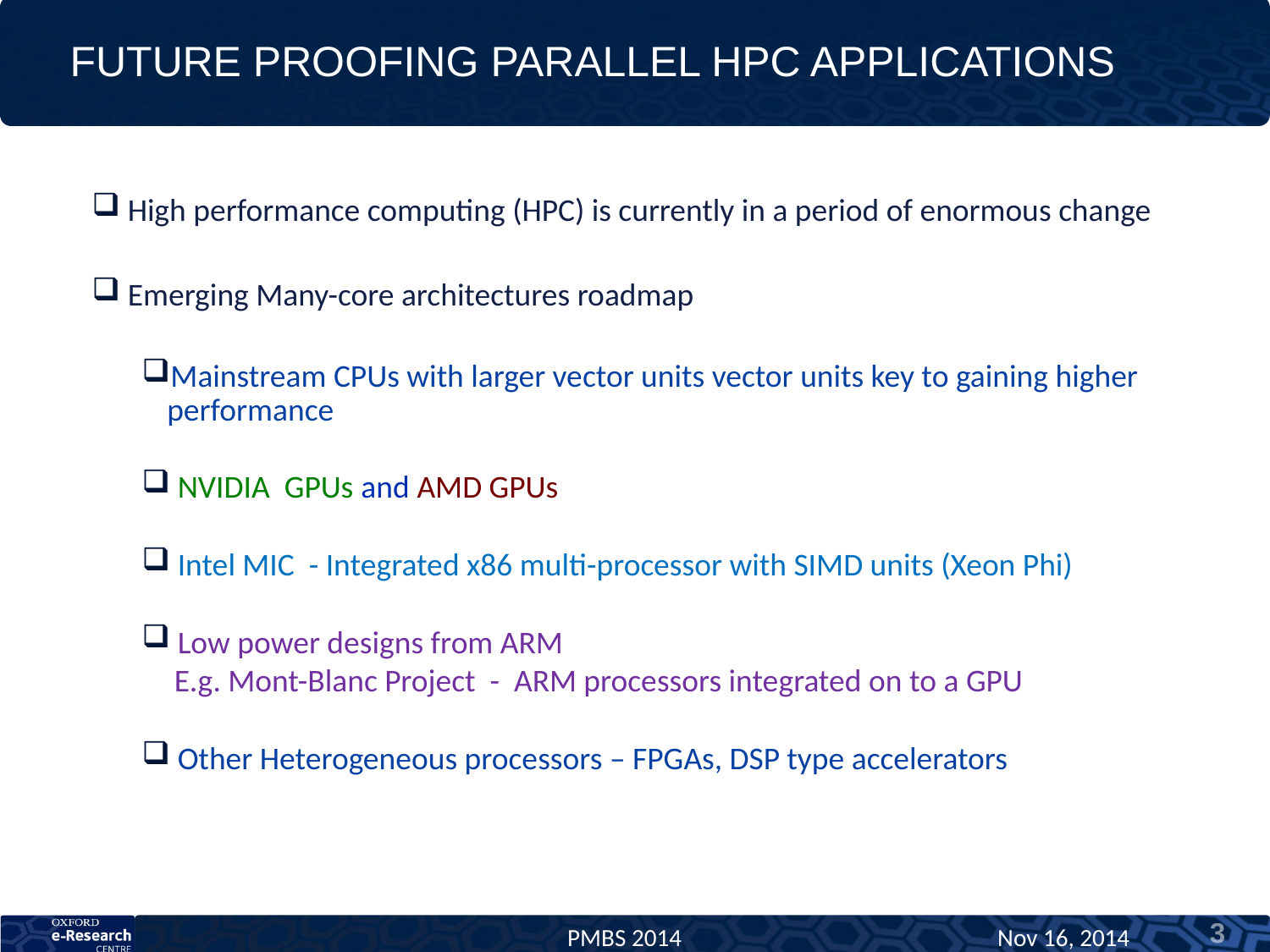

# Future proofing parallel HPC applications
 High performance computing (HPC) is currently in a period of enormous change

 Emerging Many-core architectures roadmap

Mainstream CPUs with larger vector units vector units key to gaining higher  performance

 NVIDIA  GPUs and AMD GPUs

 Intel MIC  - Integrated x86 multi-processor with SIMD units (Xeon Phi)

 Low power designs from ARM
	 E.g. Mont-Blanc Project  -  ARM processors integrated on to a GPU

 Other Heterogeneous processors – FPGAs, DSP type accelerators